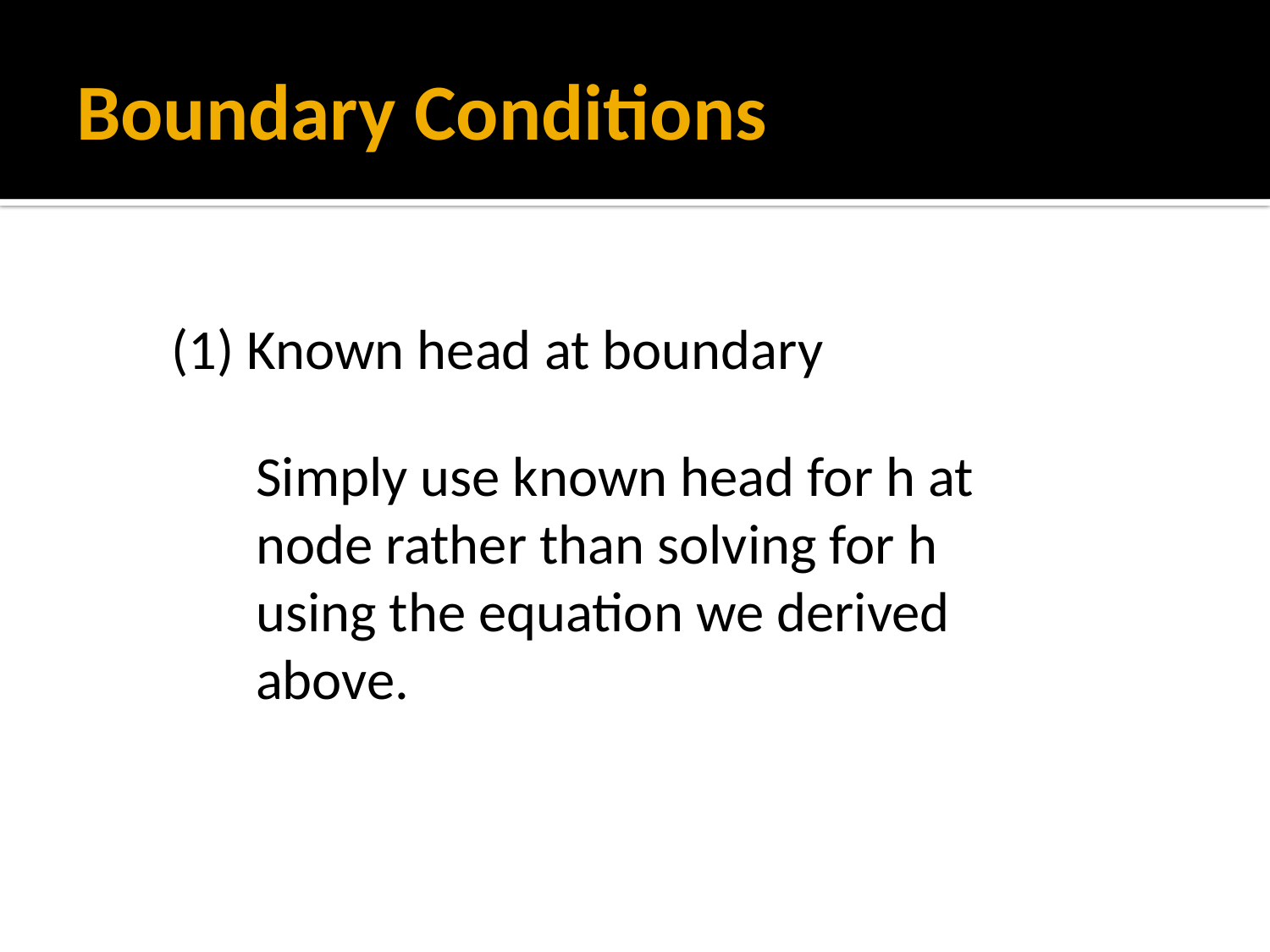

# Boundary Conditions
(1) Known head at boundary
Simply use known head for h at node rather than solving for h using the equation we derived above.